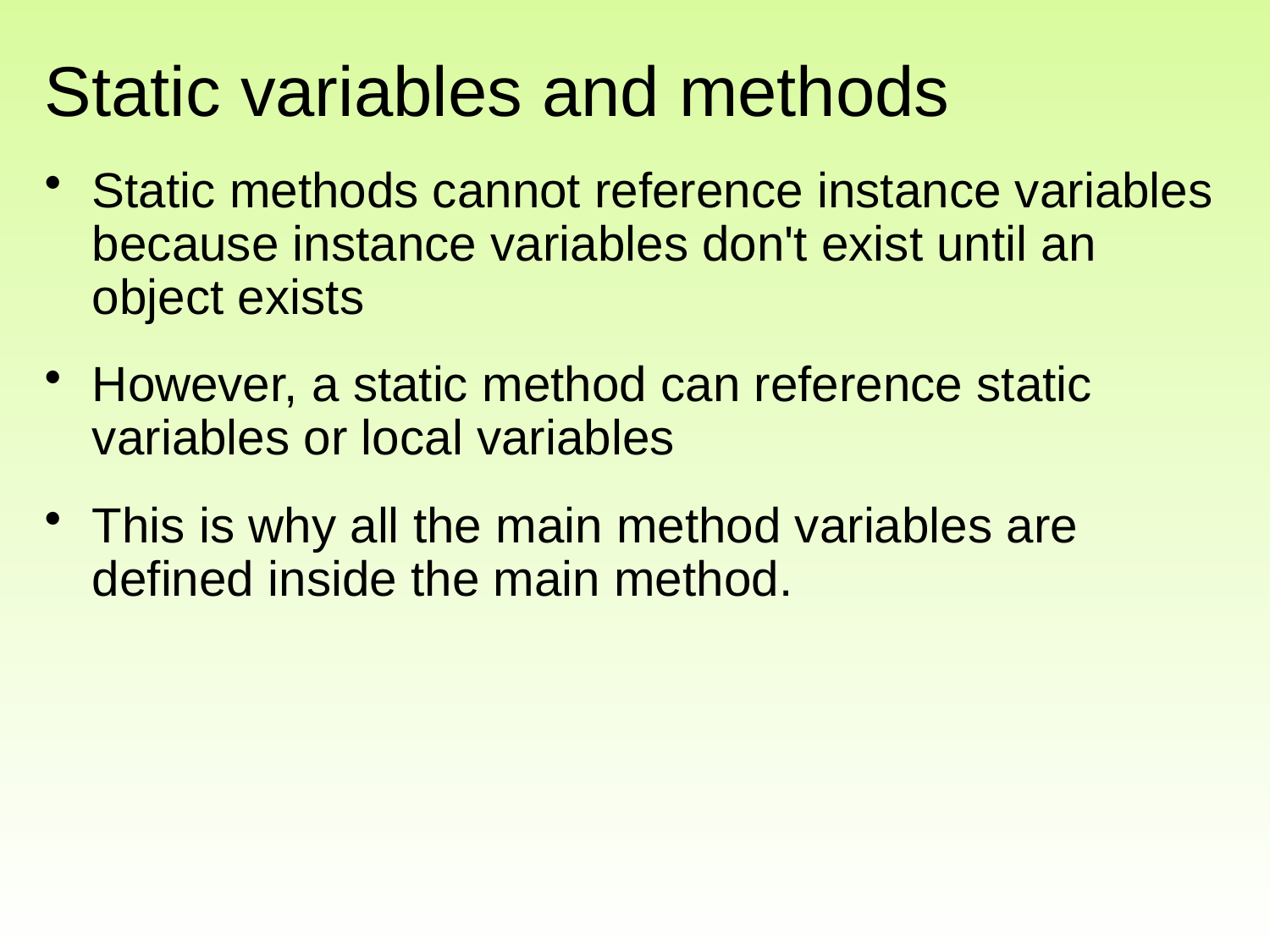

# Static variables and methods
Static methods cannot reference instance variables because instance variables don't exist until an object exists
However, a static method can reference static variables or local variables
This is why all the main method variables are defined inside the main method.